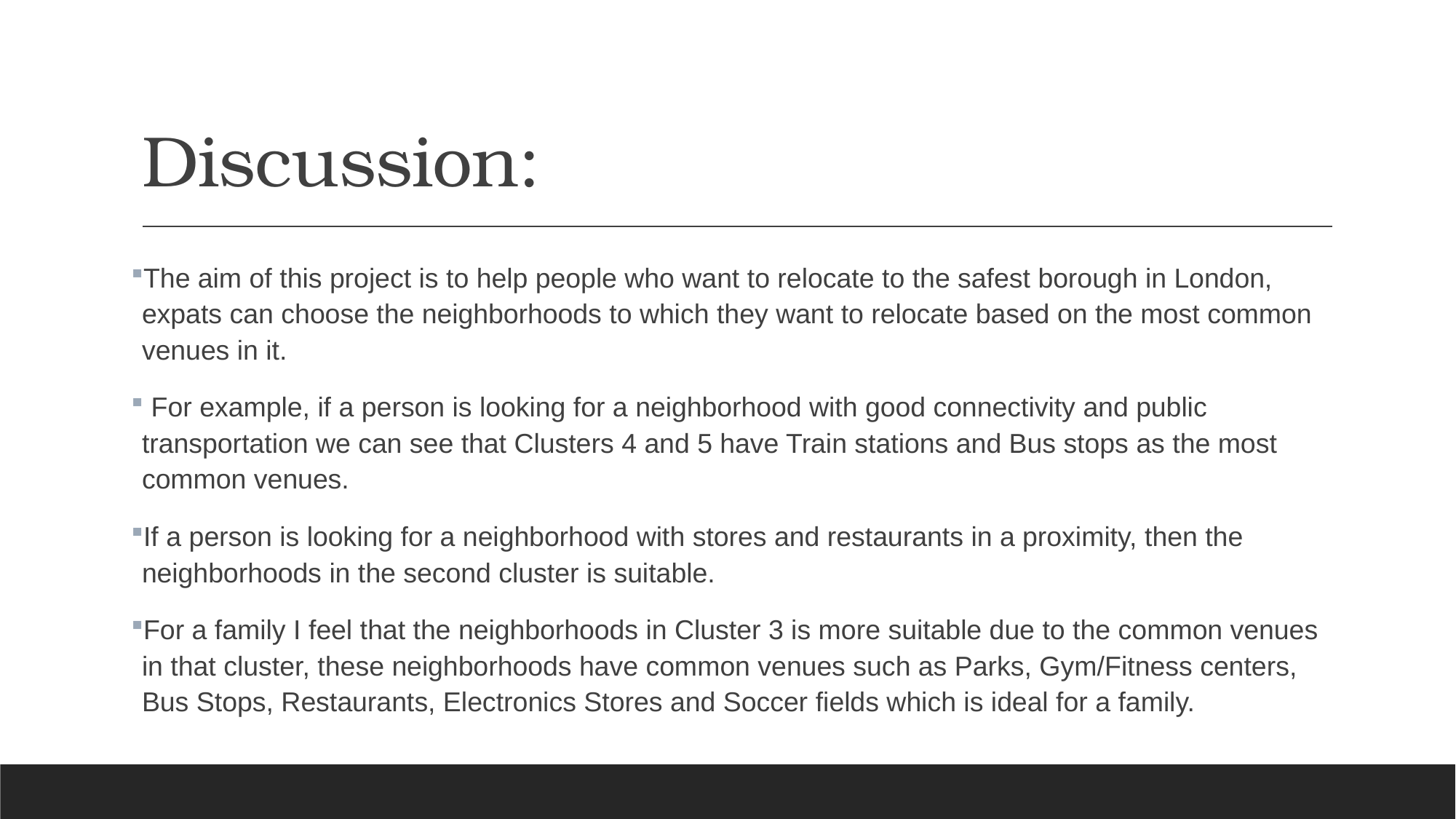

# Discussion:
The aim of this project is to help people who want to relocate to the safest borough in London, expats can choose the neighborhoods to which they want to relocate based on the most common venues in it.
 For example, if a person is looking for a neighborhood with good connectivity and public transportation we can see that Clusters 4 and 5 have Train stations and Bus stops as the most common venues.
If a person is looking for a neighborhood with stores and restaurants in a proximity, then the neighborhoods in the second cluster is suitable.
For a family I feel that the neighborhoods in Cluster 3 is more suitable due to the common venues in that cluster, these neighborhoods have common venues such as Parks, Gym/Fitness centers, Bus Stops, Restaurants, Electronics Stores and Soccer fields which is ideal for a family.